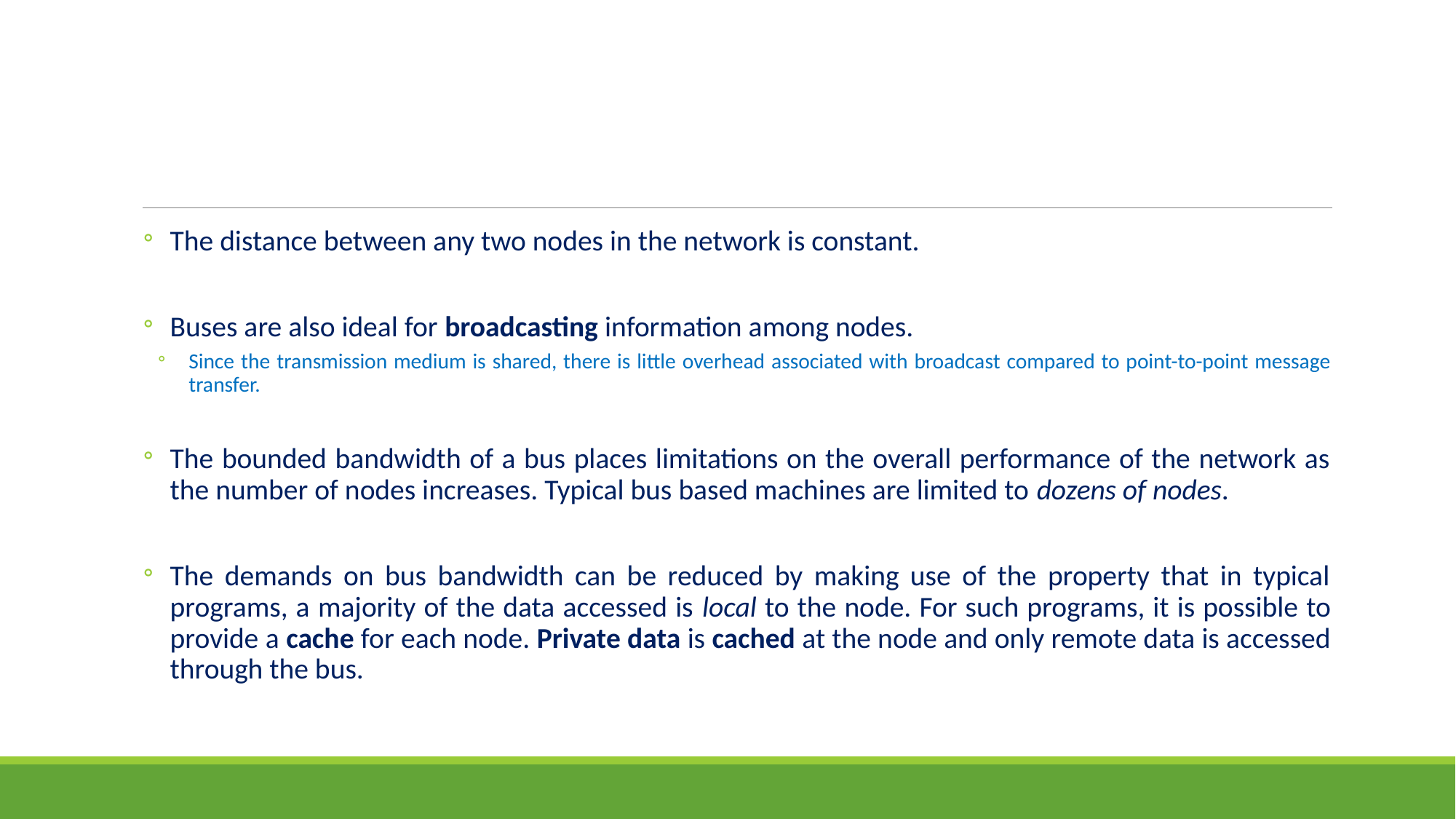

#
The distance between any two nodes in the network is constant.

Buses are also ideal for broadcasting information among nodes.
Since the transmission medium is shared, there is little overhead associated with broadcast compared to point-to-point message transfer.

The bounded bandwidth of a bus places limitations on the overall performance of the network as the number of nodes increases. Typical bus based machines are limited to dozens of nodes.

The demands on bus bandwidth can be reduced by making use of the property that in typical programs, a majority of the data accessed is local to the node. For such programs, it is possible to provide a cache for each node. Private data is cached at the node and only remote data is accessed through the bus.